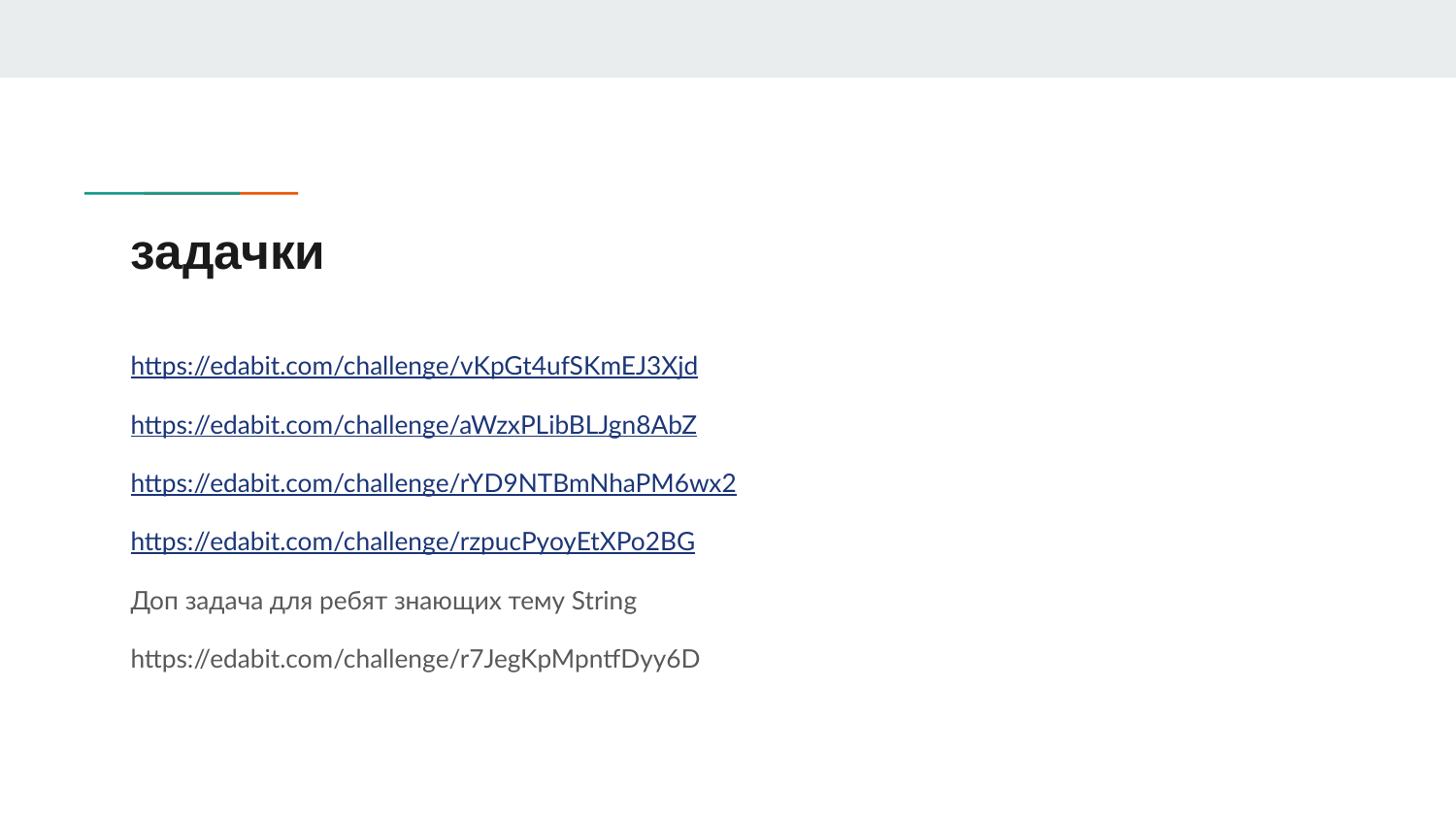

# задачки
https://edabit.com/challenge/vKpGt4ufSKmEJ3Xjd
https://edabit.com/challenge/aWzxPLibBLJgn8AbZ
https://edabit.com/challenge/rYD9NTBmNhaPM6wx2
https://edabit.com/challenge/rzpucPyoyEtXPo2BG
Доп задача для ребят знающих тему String
https://edabit.com/challenge/r7JegKpMpntfDyy6D